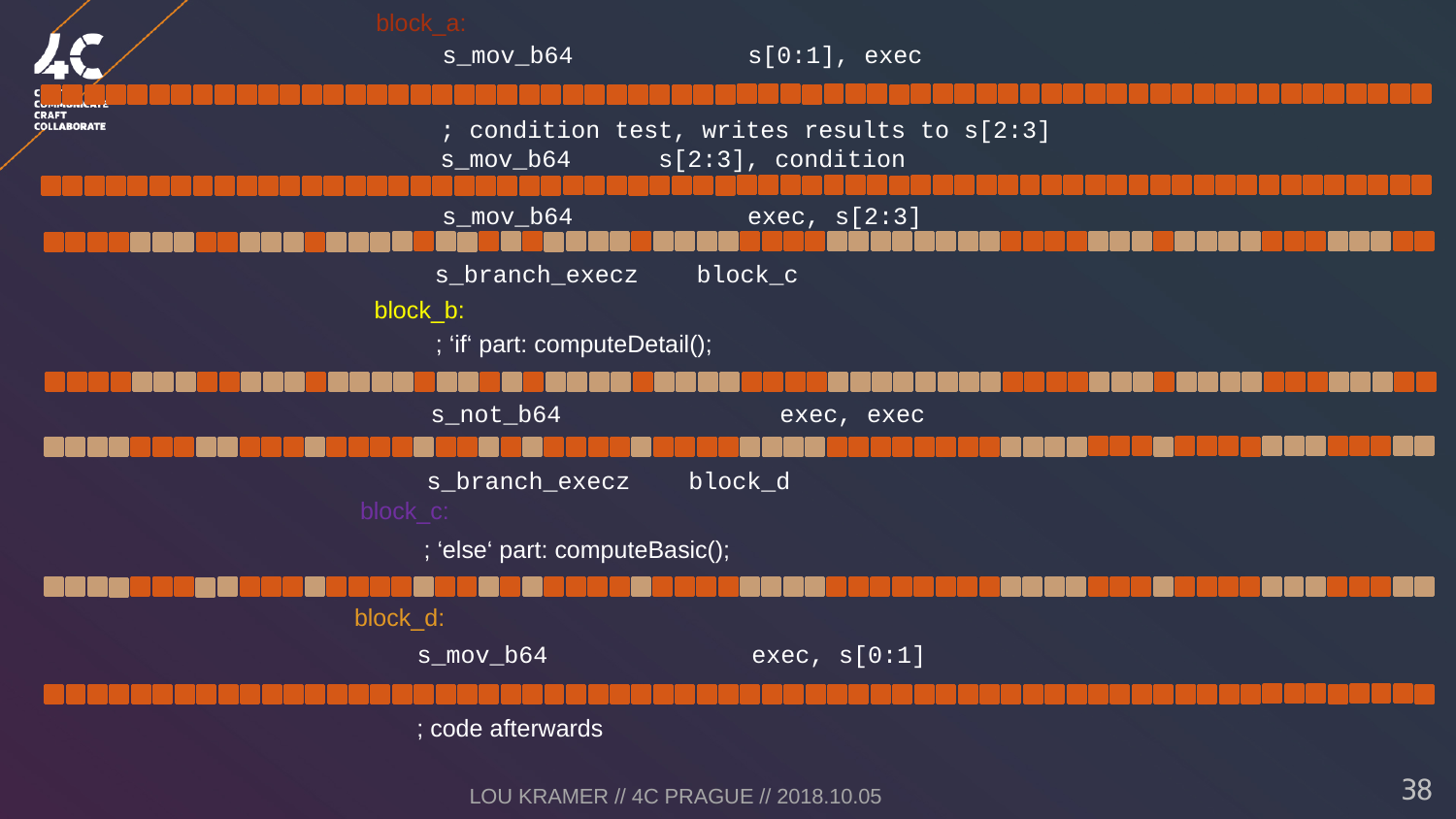

block_a:
s_mov_b64            s[0:1], exec

; condition test, writes results to s[2:3]
s_mov_b64      s[2:3], condition

s_mov_b64            exec, s[2:3]

s_branch_execz    block_c
block_b:
; ‘if‘ part: computeDetail();

s_not_b64               exec, exec

s_branch_execz    block_d
block_c:
; ‘else‘ part: computeBasic();

block_d:
s_mov_b64              exec, s[0:1]

; code afterwards
Lou Kramer // 4C Prague // 2018.10.05